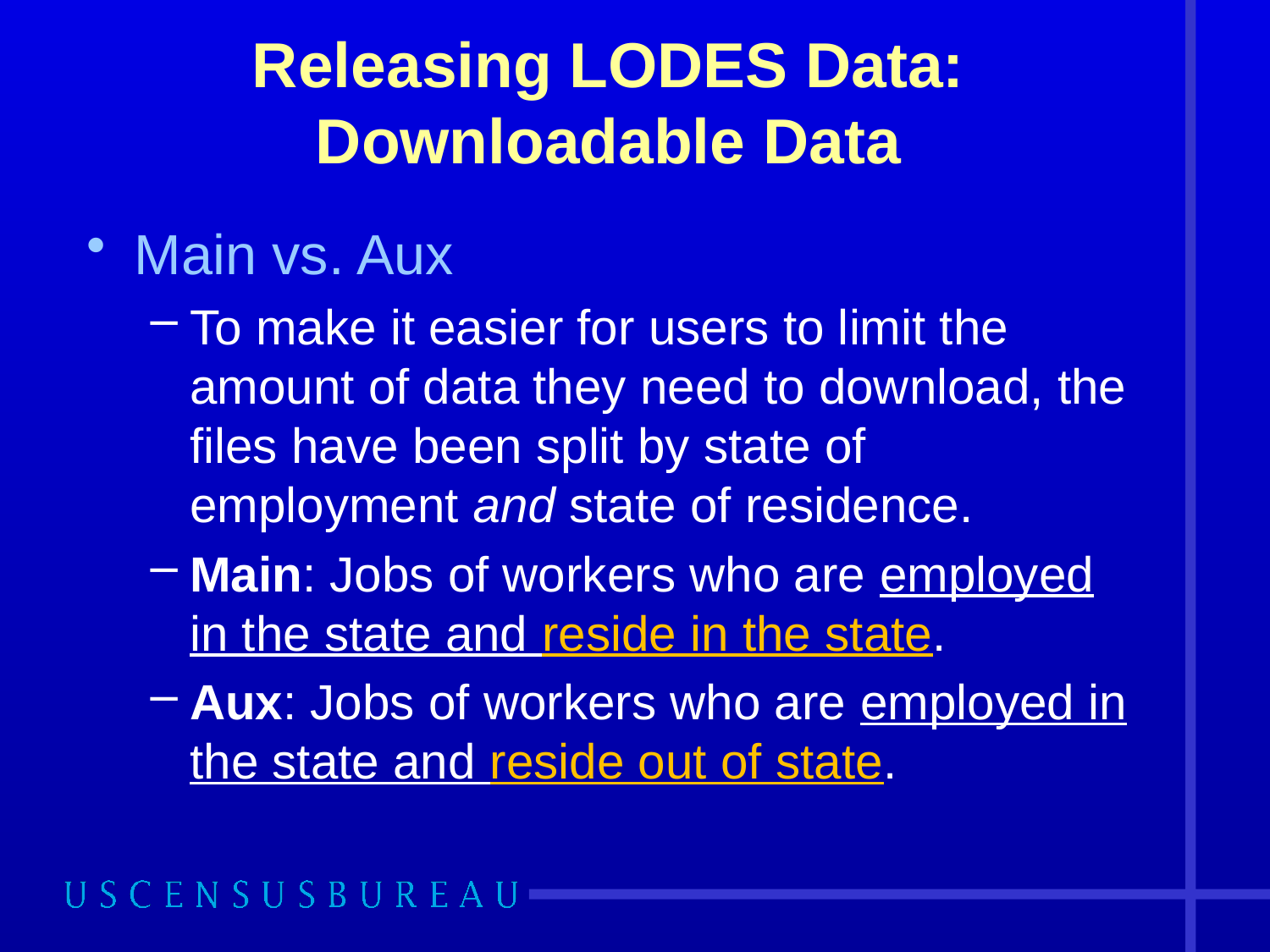

# Releasing LODES Data: Downloadable Data
Main vs. Aux
To make it easier for users to limit the amount of data they need to download, the files have been split by state of employment and state of residence.
Main: Jobs of workers who are employed in the state and reside in the state.
Aux: Jobs of workers who are employed in the state and reside out of state.